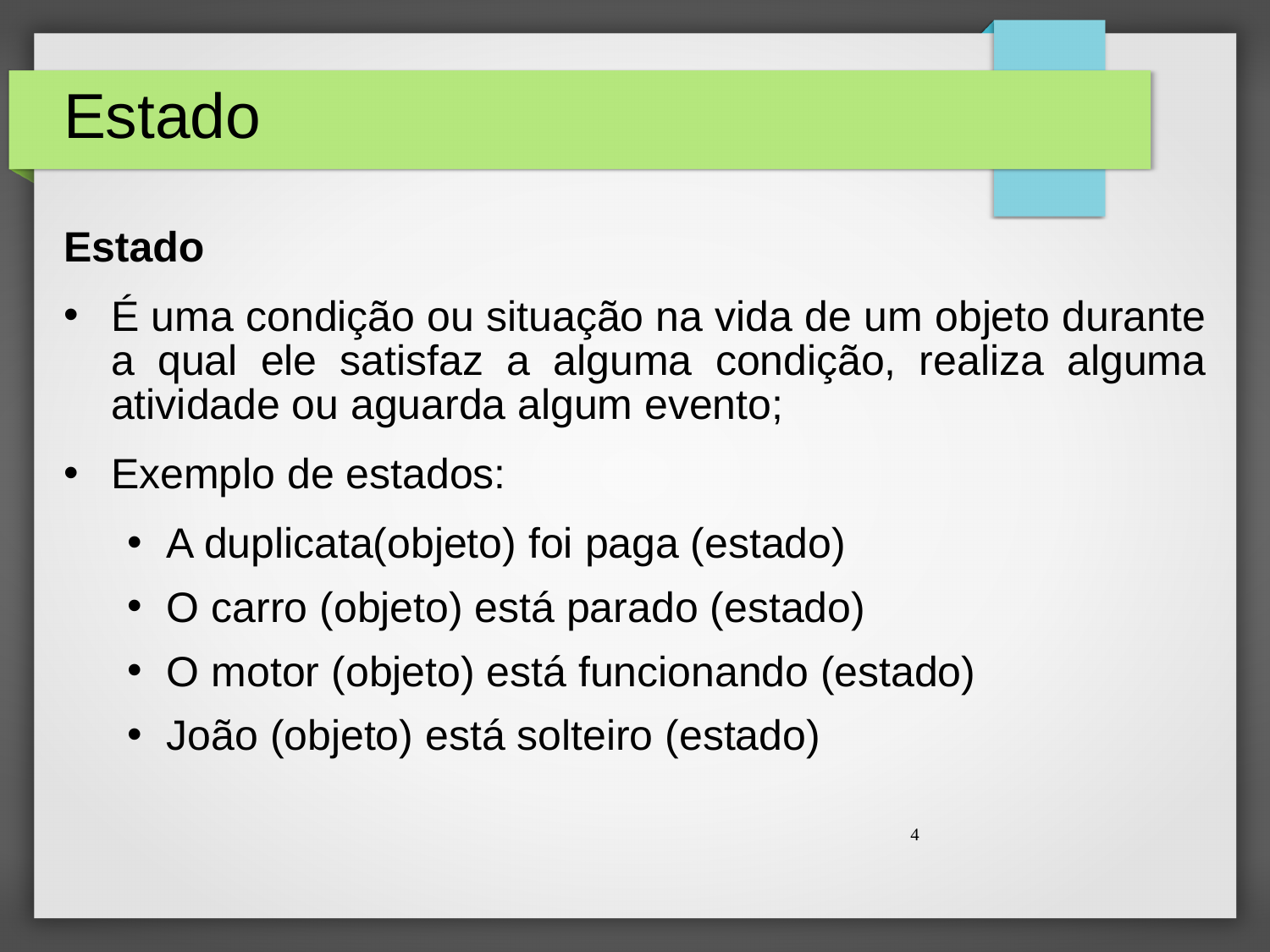

# Estado
Estado
É uma condição ou situação na vida de um objeto durante a qual ele satisfaz a alguma condição, realiza alguma atividade ou aguarda algum evento;
Exemplo de estados:
A duplicata(objeto) foi paga (estado)
O carro (objeto) está parado (estado)
O motor (objeto) está funcionando (estado)
João (objeto) está solteiro (estado)

4